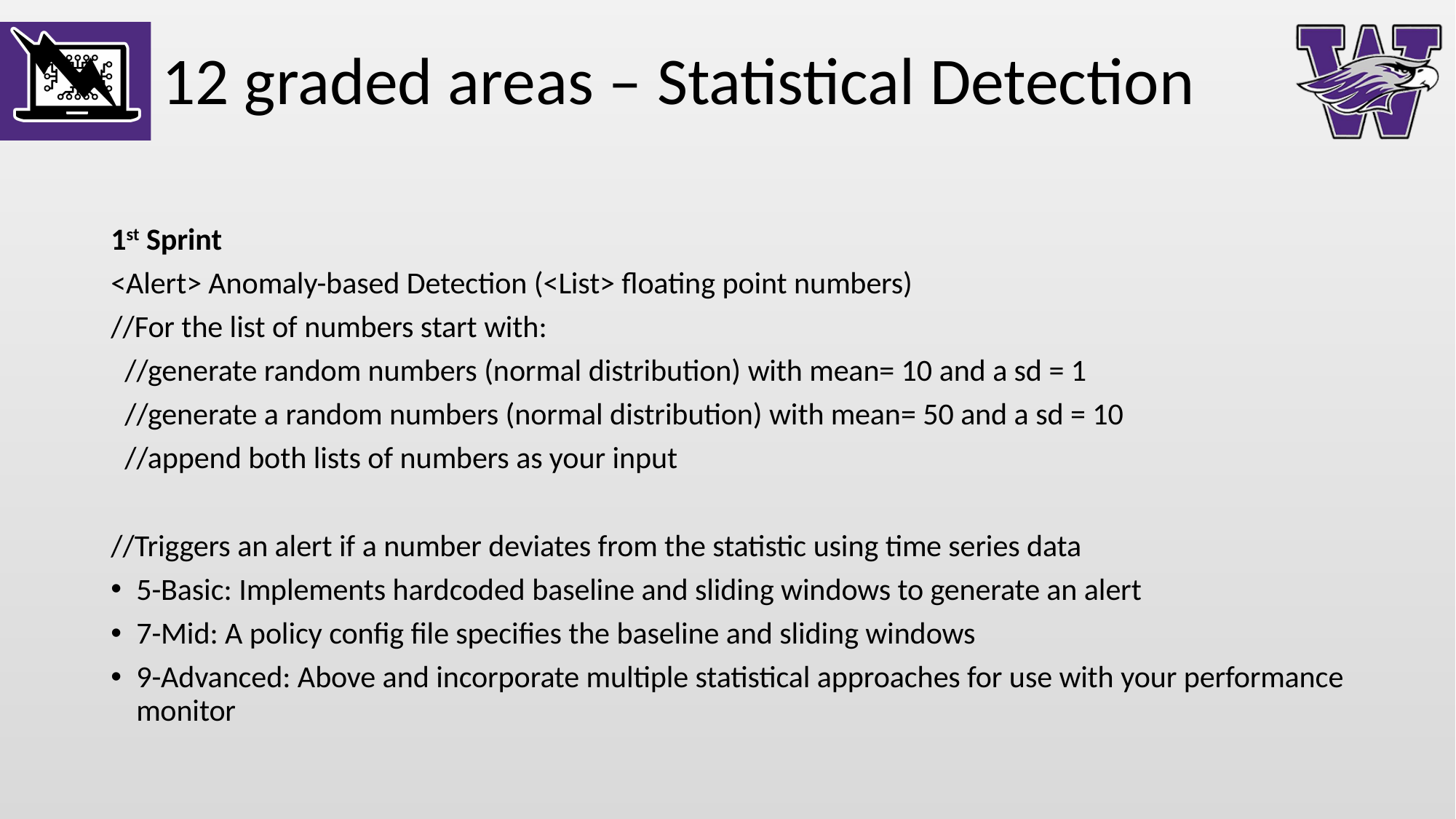

# 12 graded areas – Statistical Detection
1st Sprint
<Alert> Anomaly-based Detection (<List> floating point numbers)
//For the list of numbers start with:
  //generate random numbers (normal distribution) with mean= 10 and a sd = 1
  //generate a random numbers (normal distribution) with mean= 50 and a sd = 10
  //append both lists of numbers as your input

//Triggers an alert if a number deviates from the statistic using time series data
5-Basic: Implements hardcoded baseline and sliding windows to generate an alert
7-Mid: A policy config file specifies the baseline and sliding windows
9-Advanced: Above and incorporate multiple statistical approaches for use with your performance monitor